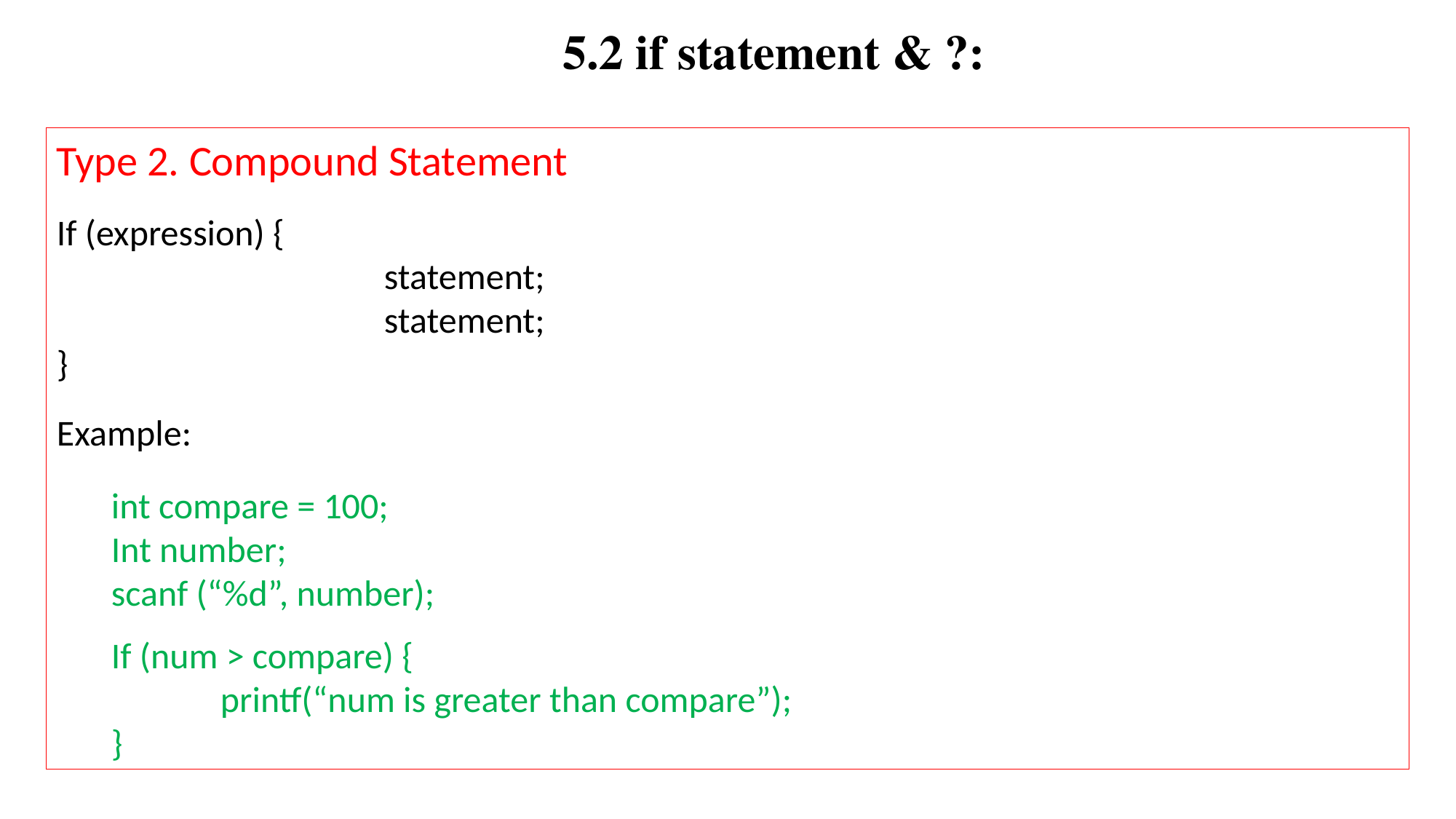

5.2 if statement & ?:
Type 2. Compound Statement

If (expression) {
			statement;
			statement;
}

Example:

int compare = 100;
Int number;
scanf (“%d”, number);

If (num > compare) {
	printf(“num is greater than compare”);
}